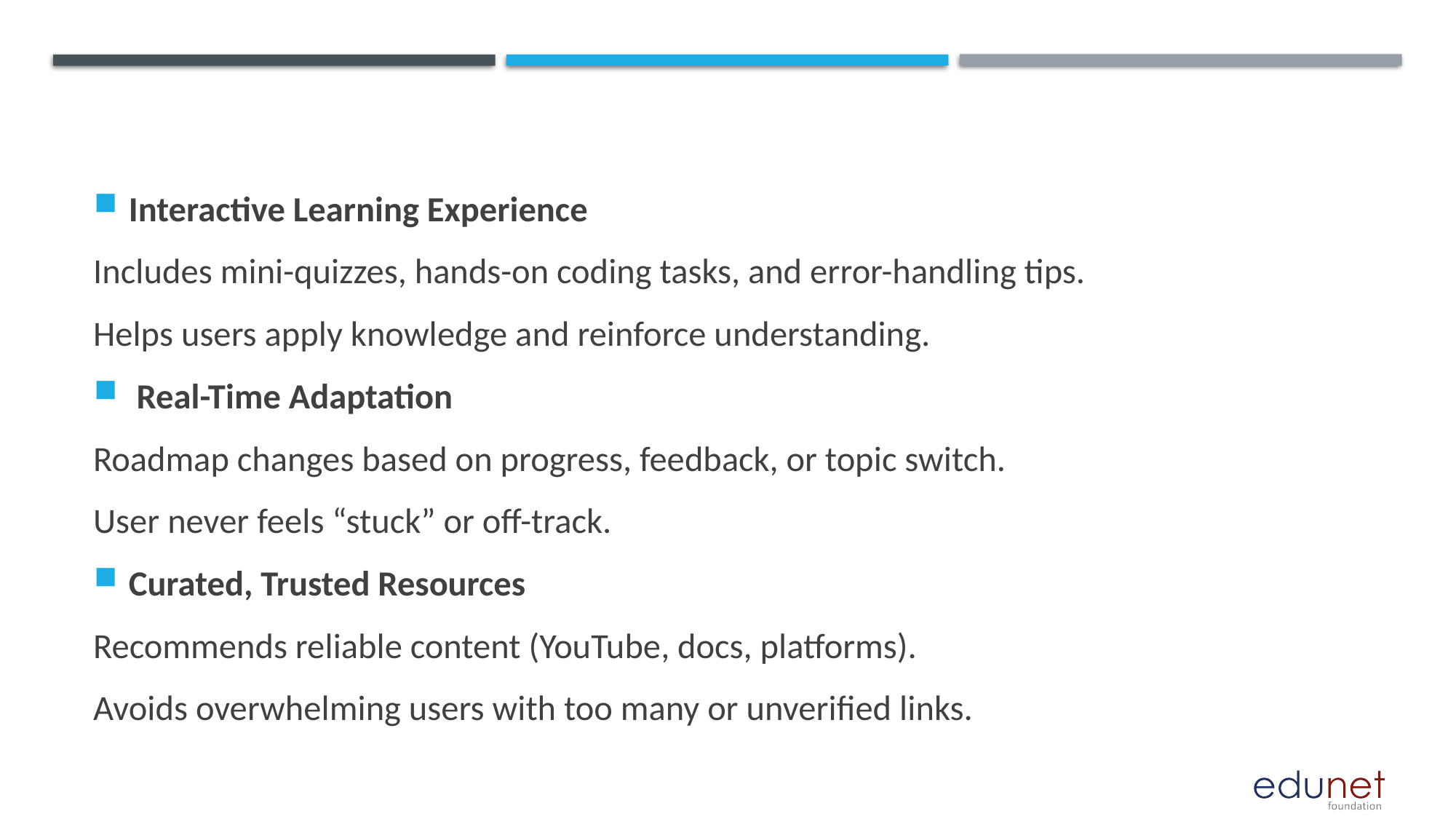

Interactive Learning Experience
Includes mini-quizzes, hands-on coding tasks, and error-handling tips.
Helps users apply knowledge and reinforce understanding.
 Real-Time Adaptation
Roadmap changes based on progress, feedback, or topic switch.
User never feels “stuck” or off-track.
Curated, Trusted Resources
Recommends reliable content (YouTube, docs, platforms).
Avoids overwhelming users with too many or unverified links.